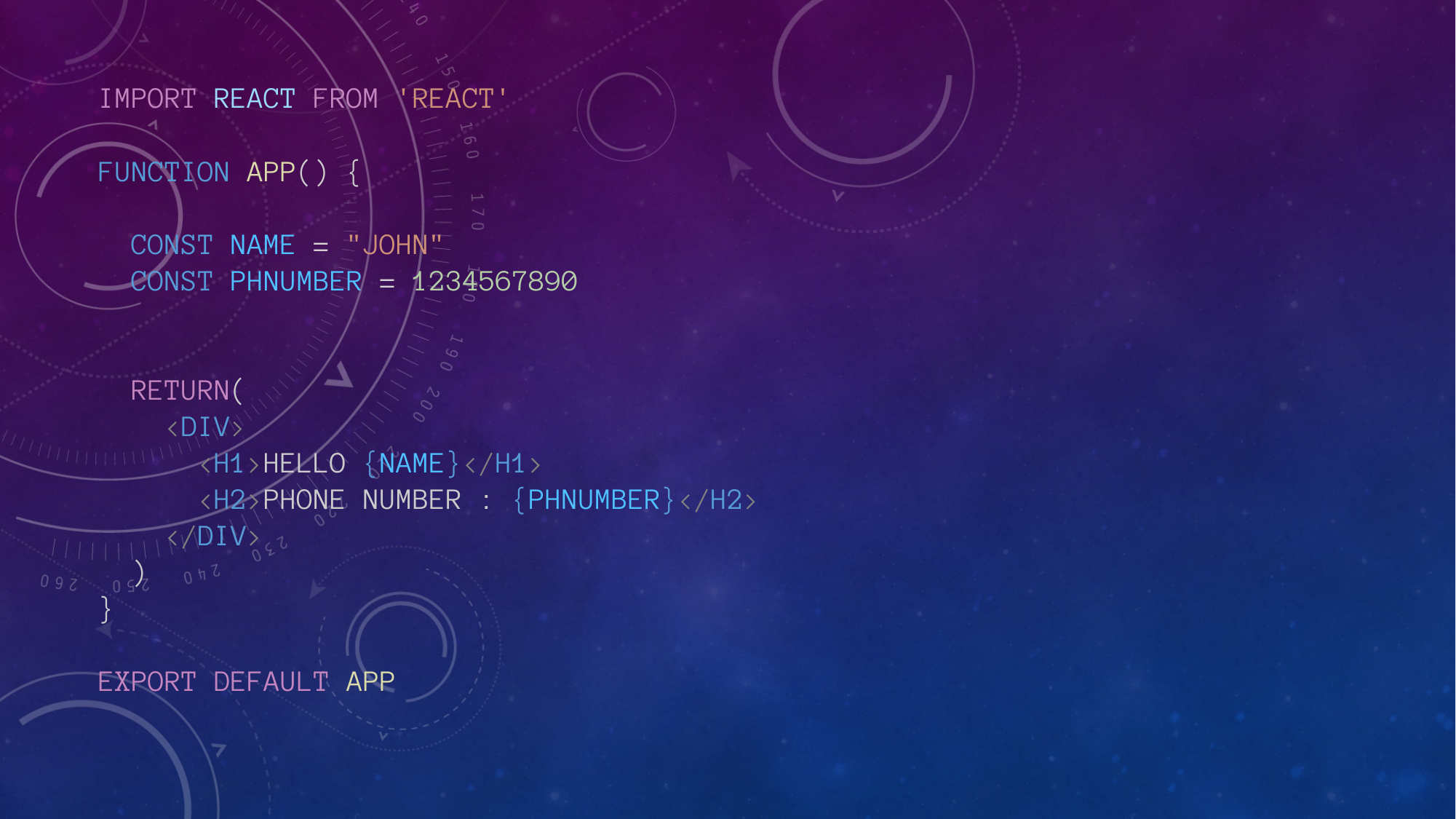

# import React from 'react' function App() {   const name = "John"   const phnumber = 1234567890   return(     <div>       <h1>Hello {name}</h1>       <h2>Phone number : {phnumber}</h2>     </div>   ) } export default App